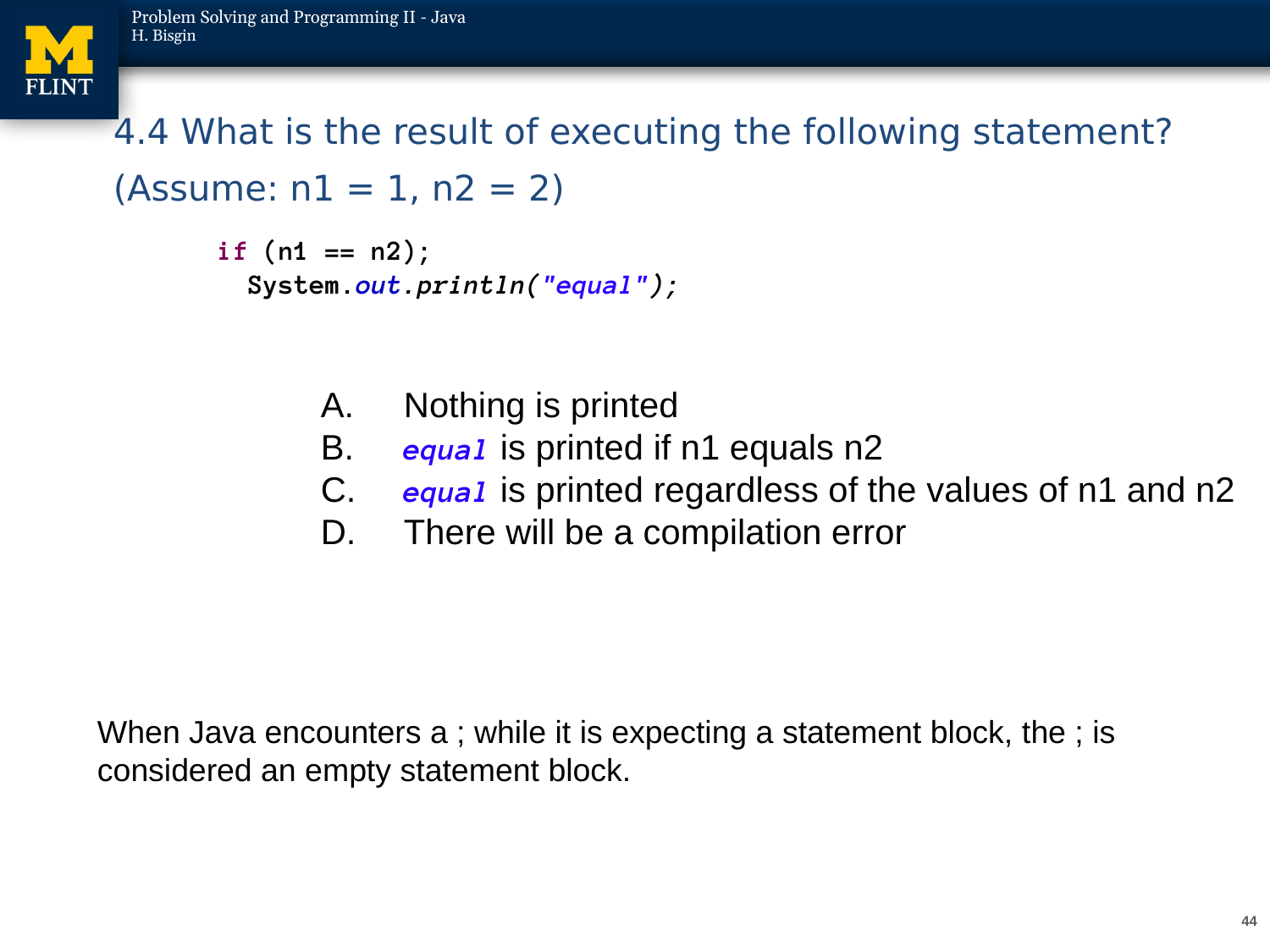

4.4 What is the result of executing the following statement?
(Assume: n1 = 1, n2 = 2)

if (n1 == n2);
  System.out.println("equal");
  Nothing is printed
  equal is printed if n1 equals n2
  equal is printed regardless of the values of n1 and n2
  There will be a compilation error
When Java encounters a ; while it is expecting a statement block, the ; is considered an empty statement block.
44